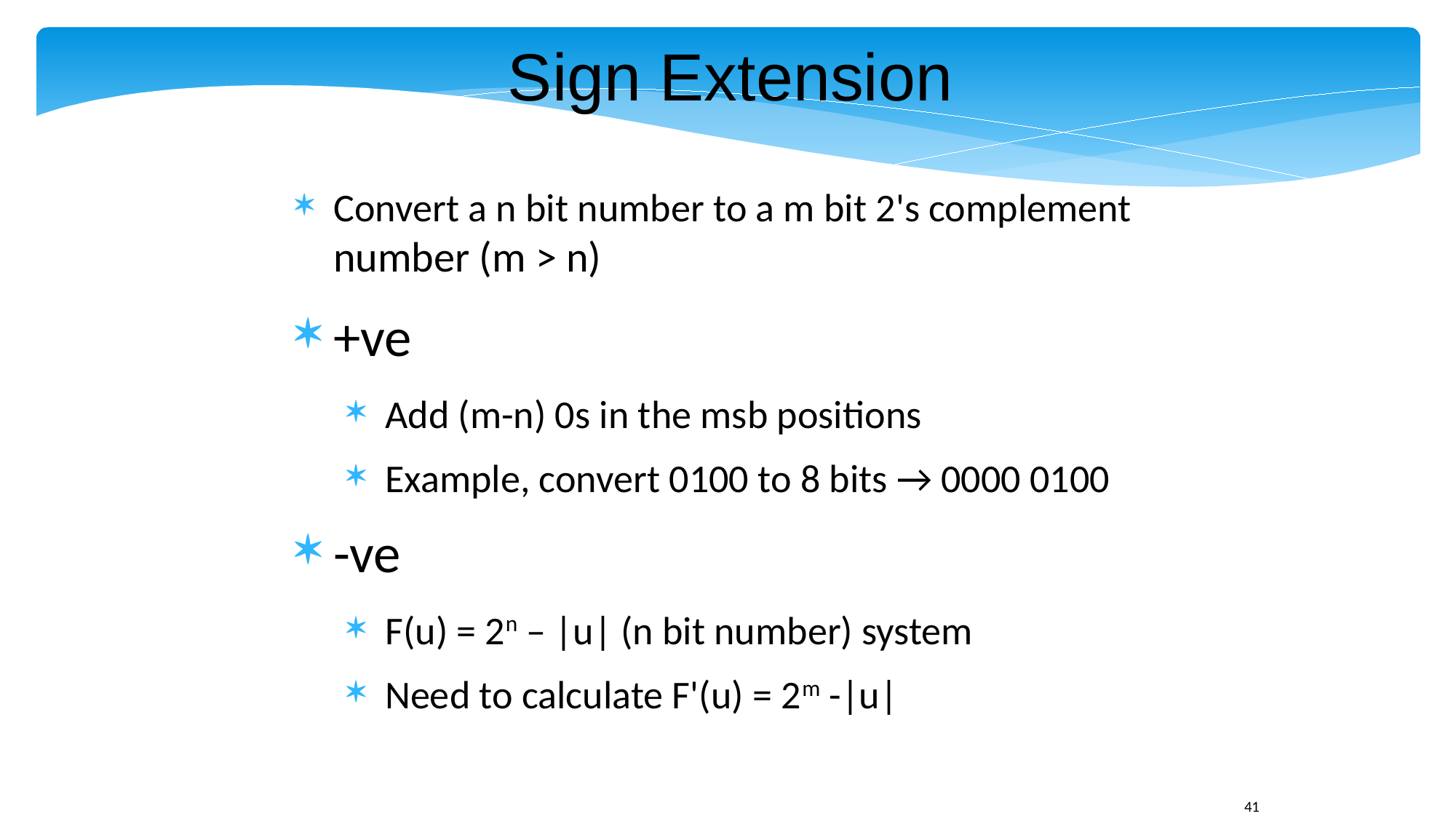

Sign Extension
Convert a n bit number to a m bit 2's complement number (m > n)
+ve
Add (m-n) 0s in the msb positions
Example, convert 0100 to 8 bits → 0000 0100
-ve
F(u) = 2n – |u| (n bit number) system
Need to calculate F'(u) = 2m -|u|
41